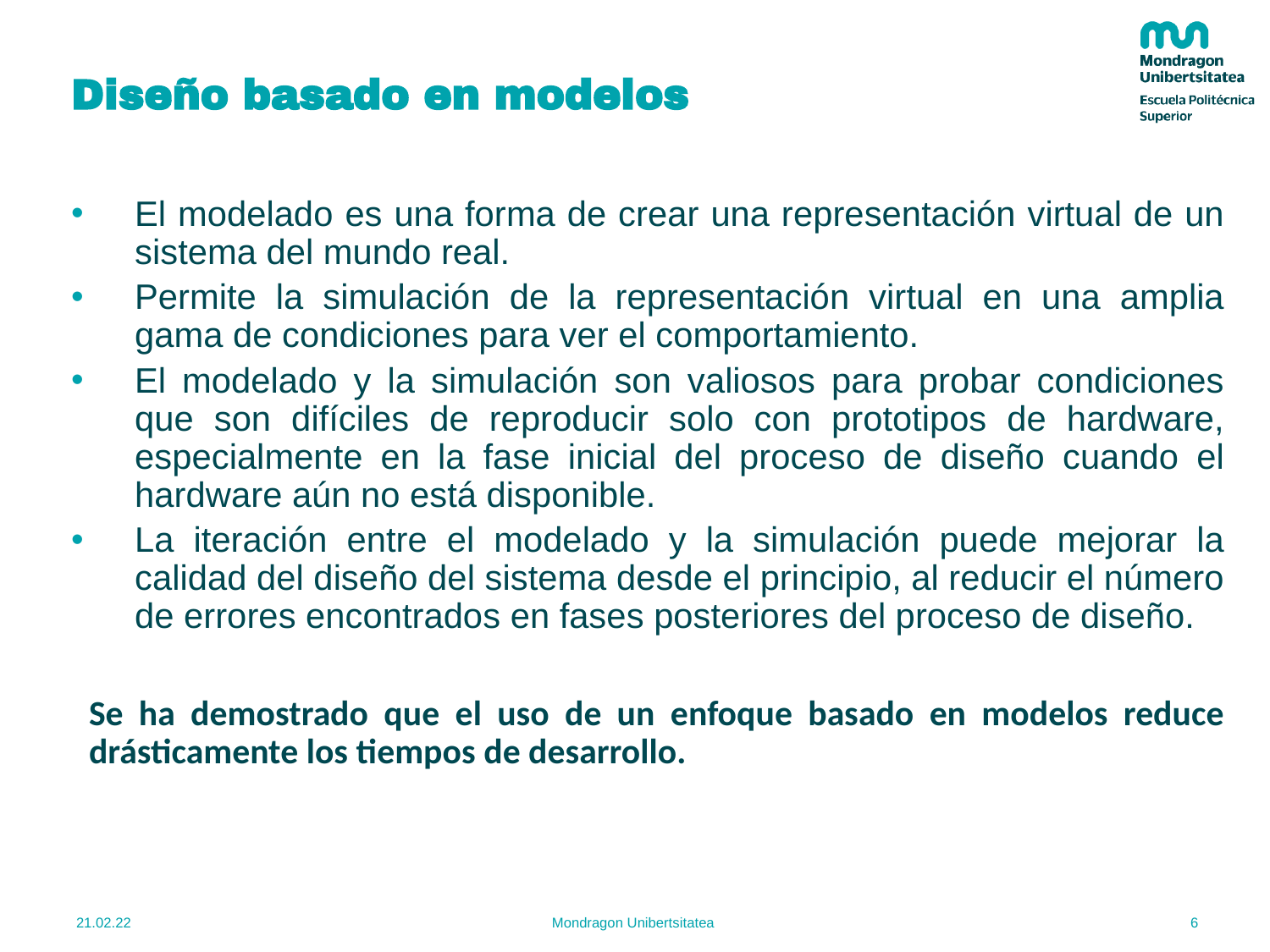

# Diseño basado en modelos
El modelado es una forma de crear una representación virtual de un sistema del mundo real.
Permite la simulación de la representación virtual en una amplia gama de condiciones para ver el comportamiento.
El modelado y la simulación son valiosos para probar condiciones que son difíciles de reproducir solo con prototipos de hardware, especialmente en la fase inicial del proceso de diseño cuando el hardware aún no está disponible.
La iteración entre el modelado y la simulación puede mejorar la calidad del diseño del sistema desde el principio, al reducir el número de errores encontrados en fases posteriores del proceso de diseño.

Se ha demostrado que el uso de un enfoque basado en modelos reduce drásticamente los tiempos de desarrollo.
6
21.02.22
Mondragon Unibertsitatea